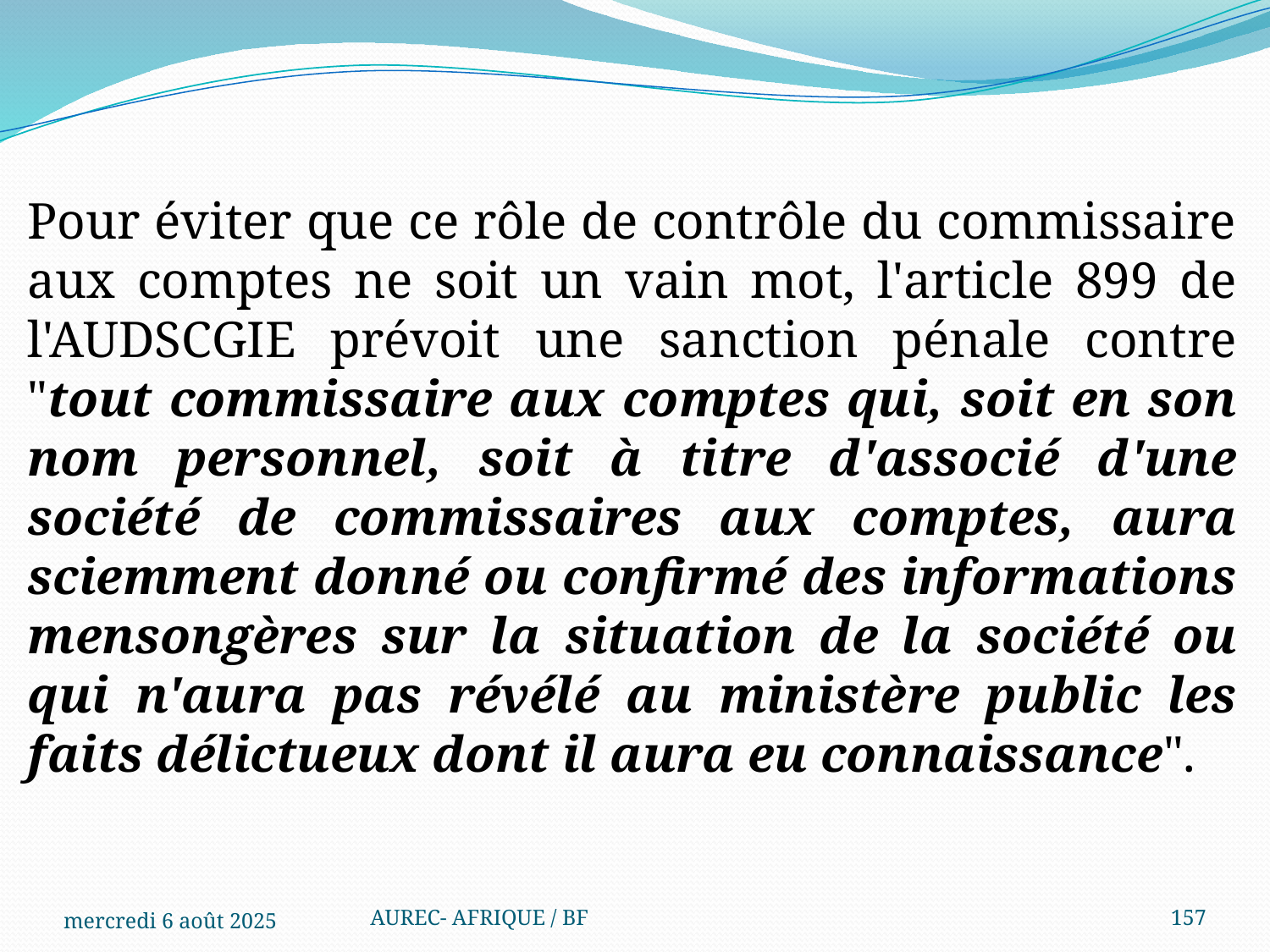

Pour éviter que ce rôle de contrôle du commissaire aux comptes ne soit un vain mot, l'article 899 de l'AUDSCGIE prévoit une sanction pénale contre "tout commissaire aux comptes qui, soit en son nom personnel, soit à titre d'associé d'une société de commissaires aux comptes, aura sciemment donné ou confirmé des informations mensongères sur la situation de la société ou qui n'aura pas révélé au ministère public les faits délictueux dont il aura eu connaissance".

mercredi 6 août 2025
AUREC- AFRIQUE / BF
157